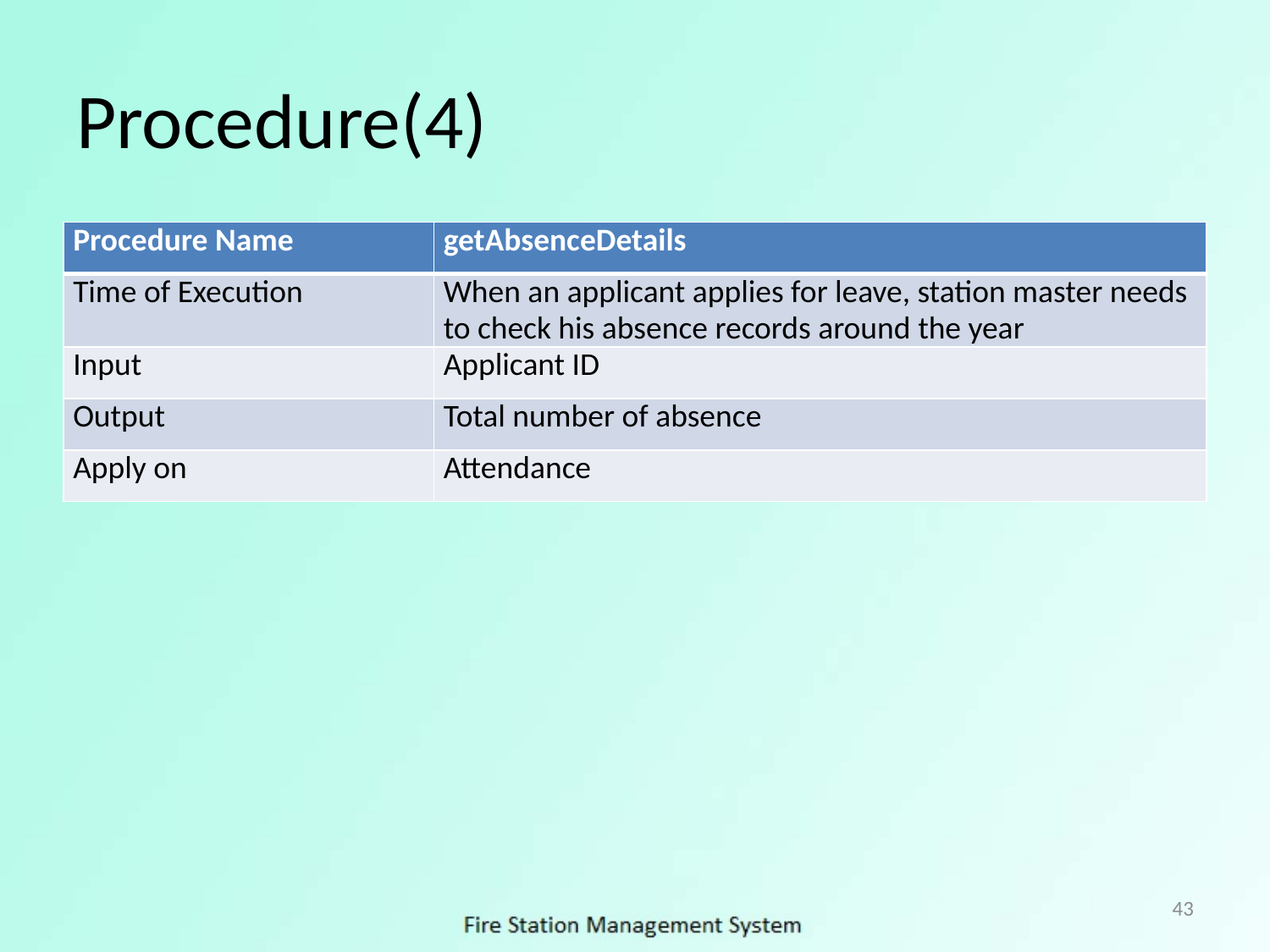

# Procedure(4)
| Procedure Name | getAbsenceDetails |
| --- | --- |
| Time of Execution | When an applicant applies for leave, station master needs to check his absence records around the year |
| Input | Applicant ID |
| Output | Total number of absence |
| Apply on | Attendance |
43